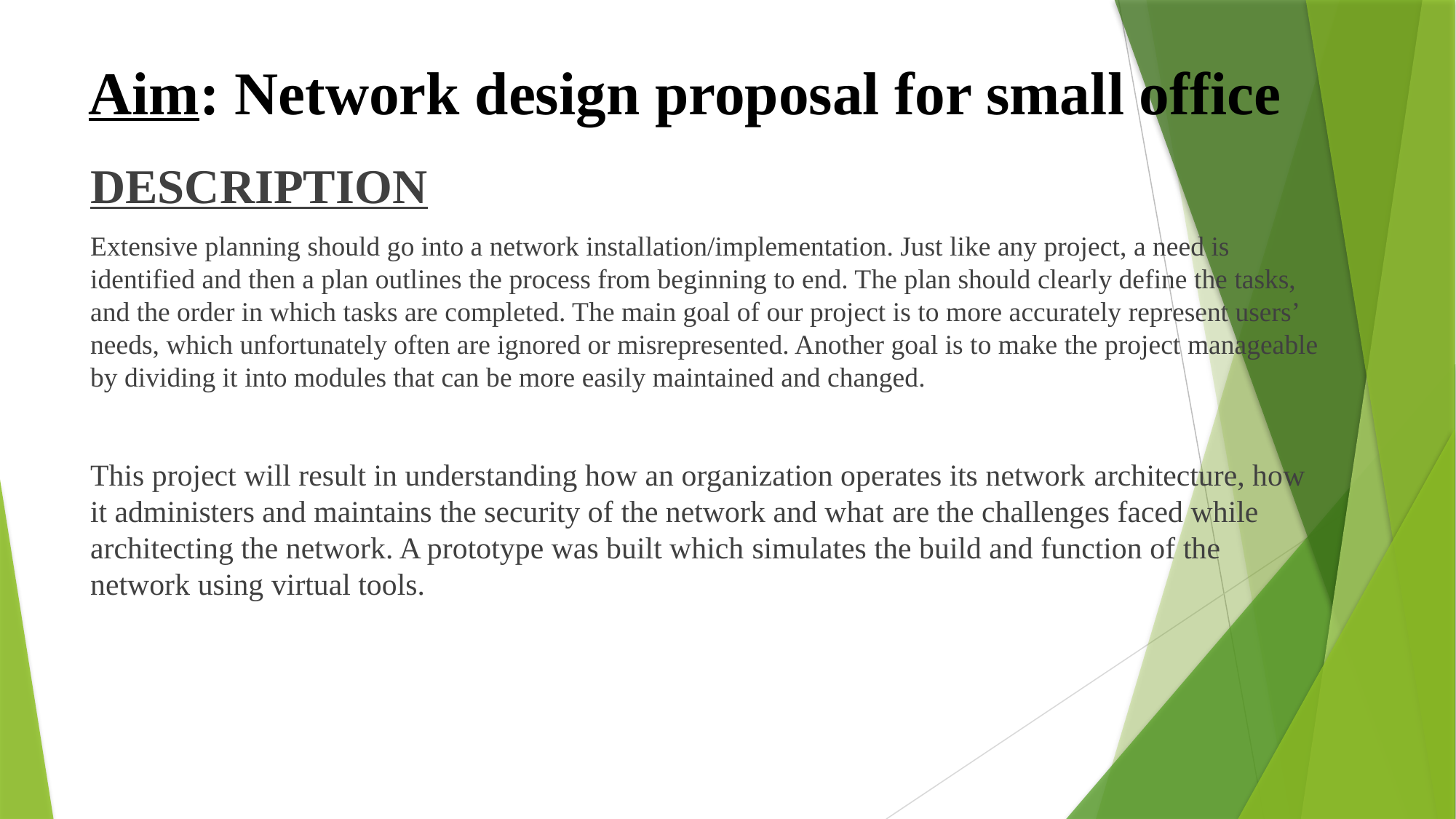

Aim: Network design proposal for small office
DESCRIPTION
Extensive planning should go into a network installation/implementation. Just like any project, a need is identified and then a plan outlines the process from beginning to end. The plan should clearly define the tasks, and the order in which tasks are completed. The main goal of our project is to more accurately represent users’ needs, which unfortunately often are ignored or misrepresented. Another goal is to make the project manageable by dividing it into modules that can be more easily maintained and changed.

This project will result in understanding how an organization operates its network architecture, how it administers and maintains the security of the network and what are the challenges faced while architecting the network. A prototype was built which simulates the build and function of the network using virtual tools.